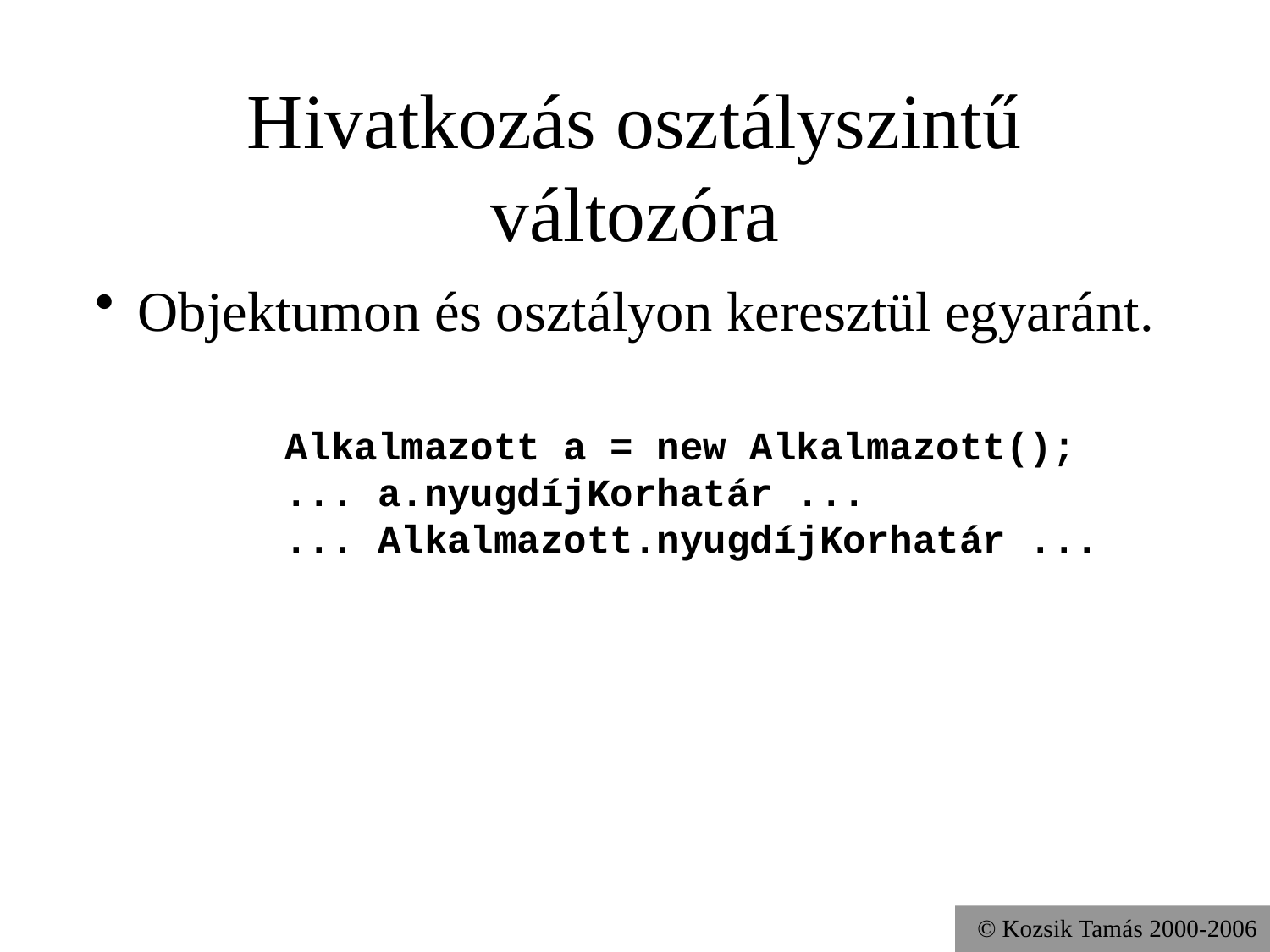

# Hivatkozás osztályszintű változóra
Objektumon és osztályon keresztül egyaránt.
        Alkalmazott a = new Alkalmazott();
        ... a.nyugdíjKorhatár ...
        ... Alkalmazott.nyugdíjKorhatár ...
© Kozsik Tamás 2000-2006